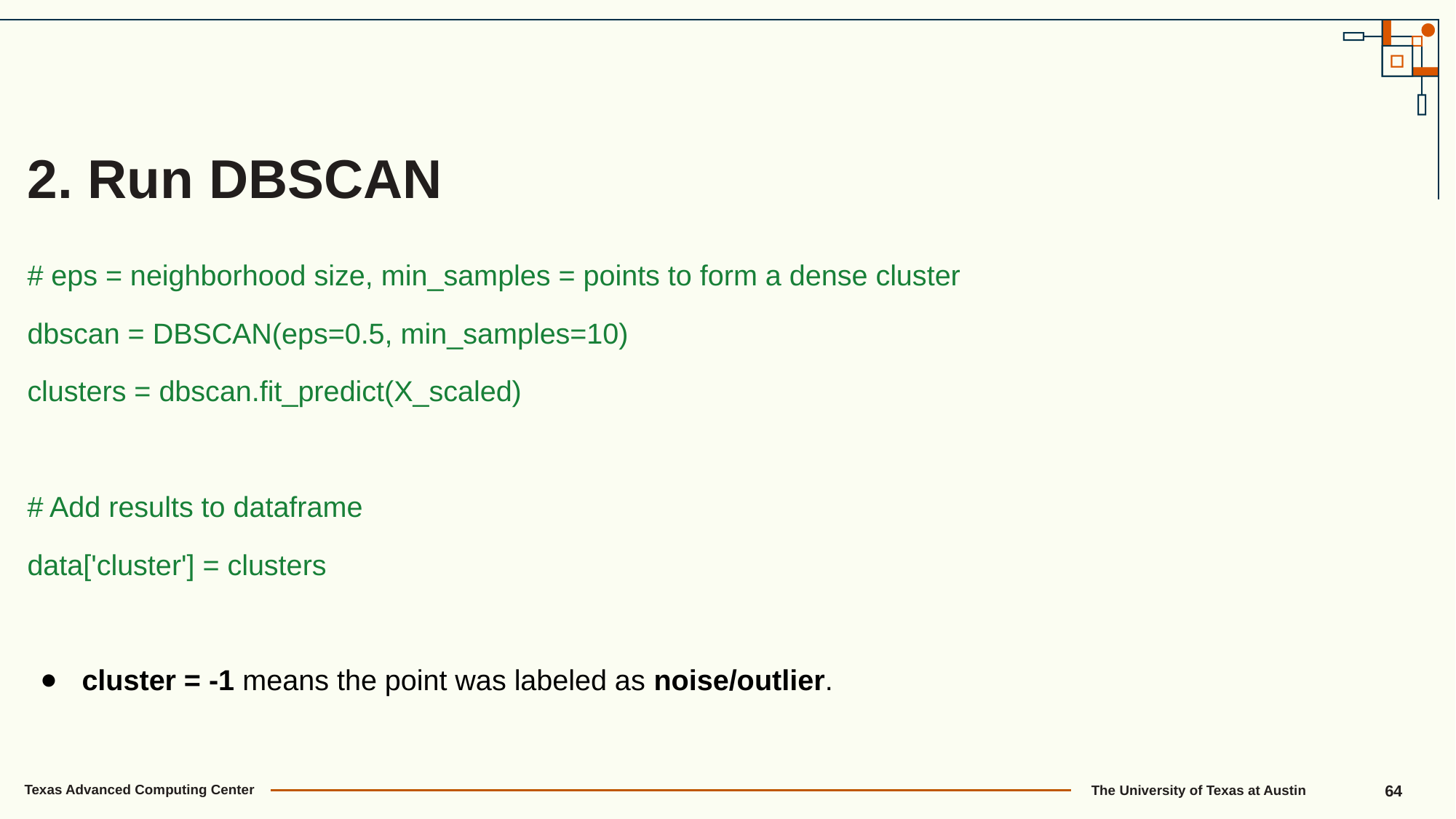

2. Run DBSCAN
# eps = neighborhood size, min_samples = points to form a dense cluster
dbscan = DBSCAN(eps=0.5, min_samples=10)
clusters = dbscan.fit_predict(X_scaled)

# Add results to dataframe
data['cluster'] = clusters

cluster = -1 means the point was labeled as noise/outlier.